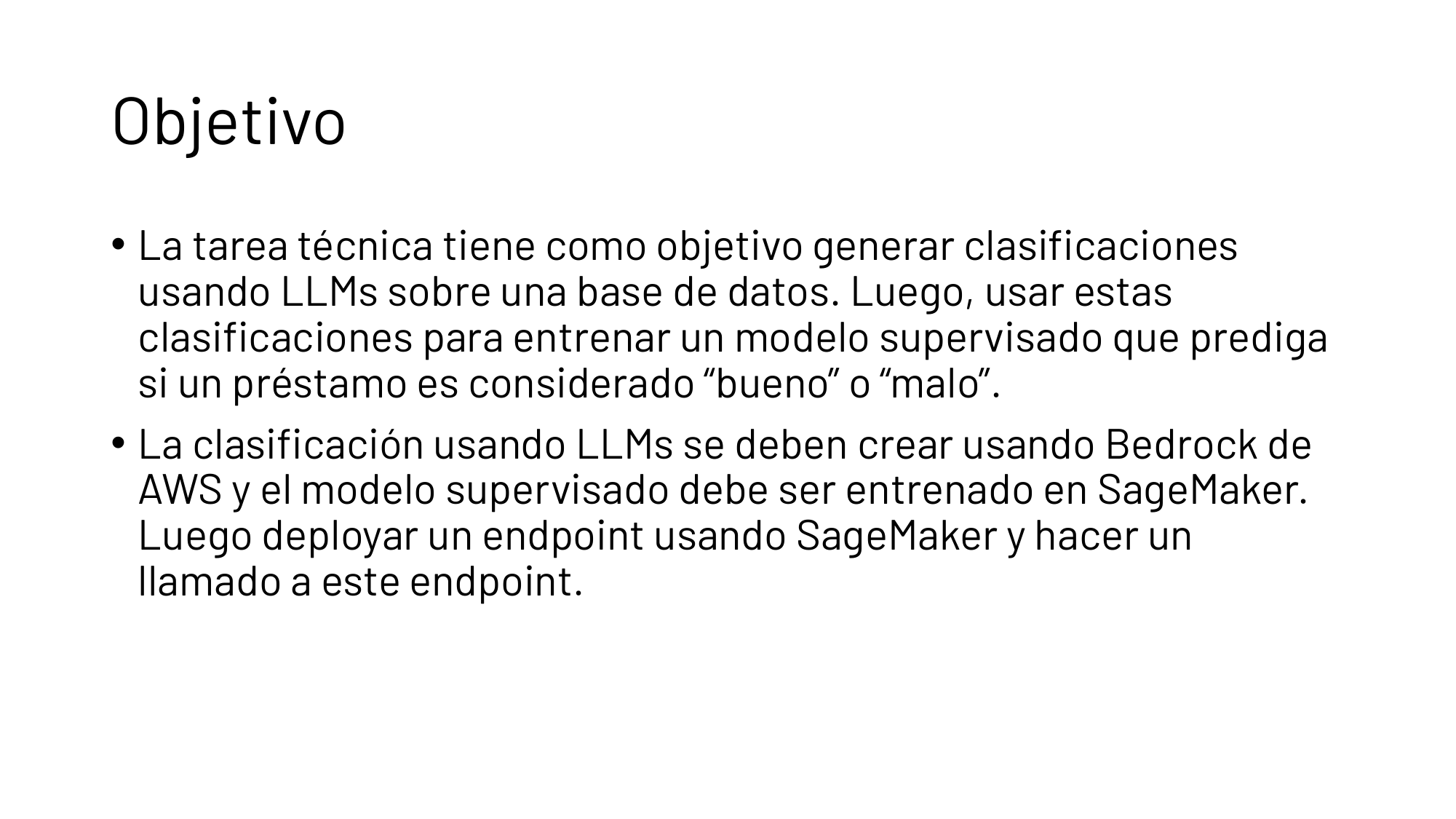

# Objetivo
La tarea técnica tiene como objetivo generar clasificaciones usando LLMs sobre una base de datos. Luego, usar estas clasificaciones para entrenar un modelo supervisado que prediga si un préstamo es considerado “bueno” o “malo”.
La clasificación usando LLMs se deben crear usando Bedrock de AWS y el modelo supervisado debe ser entrenado en SageMaker. Luego deployar un endpoint usando SageMaker y hacer un llamado a este endpoint.